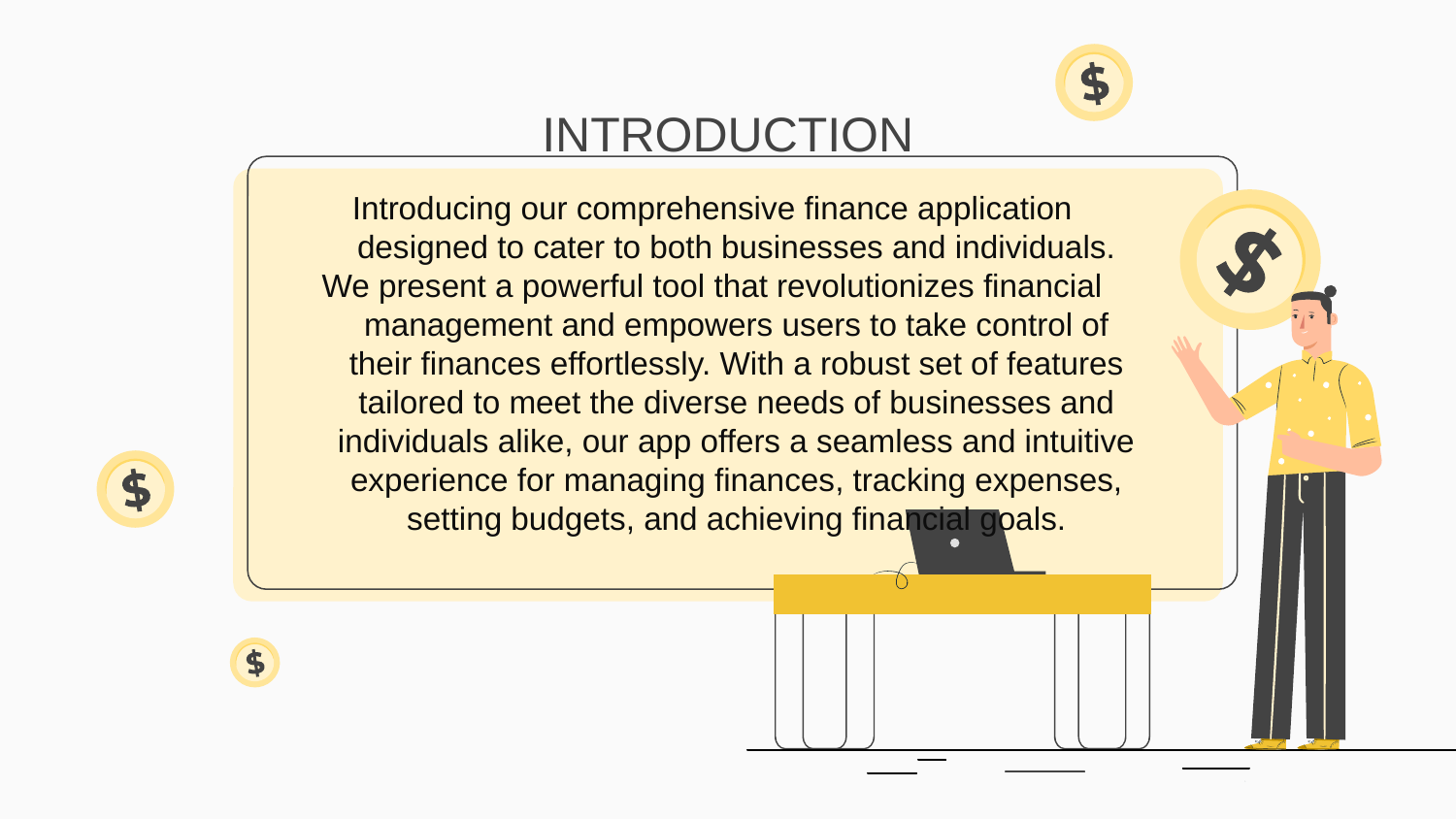

# INTRODUCTION
Introducing our comprehensive finance application designed to cater to both businesses and individuals.
We present a powerful tool that revolutionizes financial management and empowers users to take control of their finances effortlessly. With a robust set of features tailored to meet the diverse needs of businesses and individuals alike, our app offers a seamless and intuitive experience for managing finances, tracking expenses, setting budgets, and achieving financial goals.